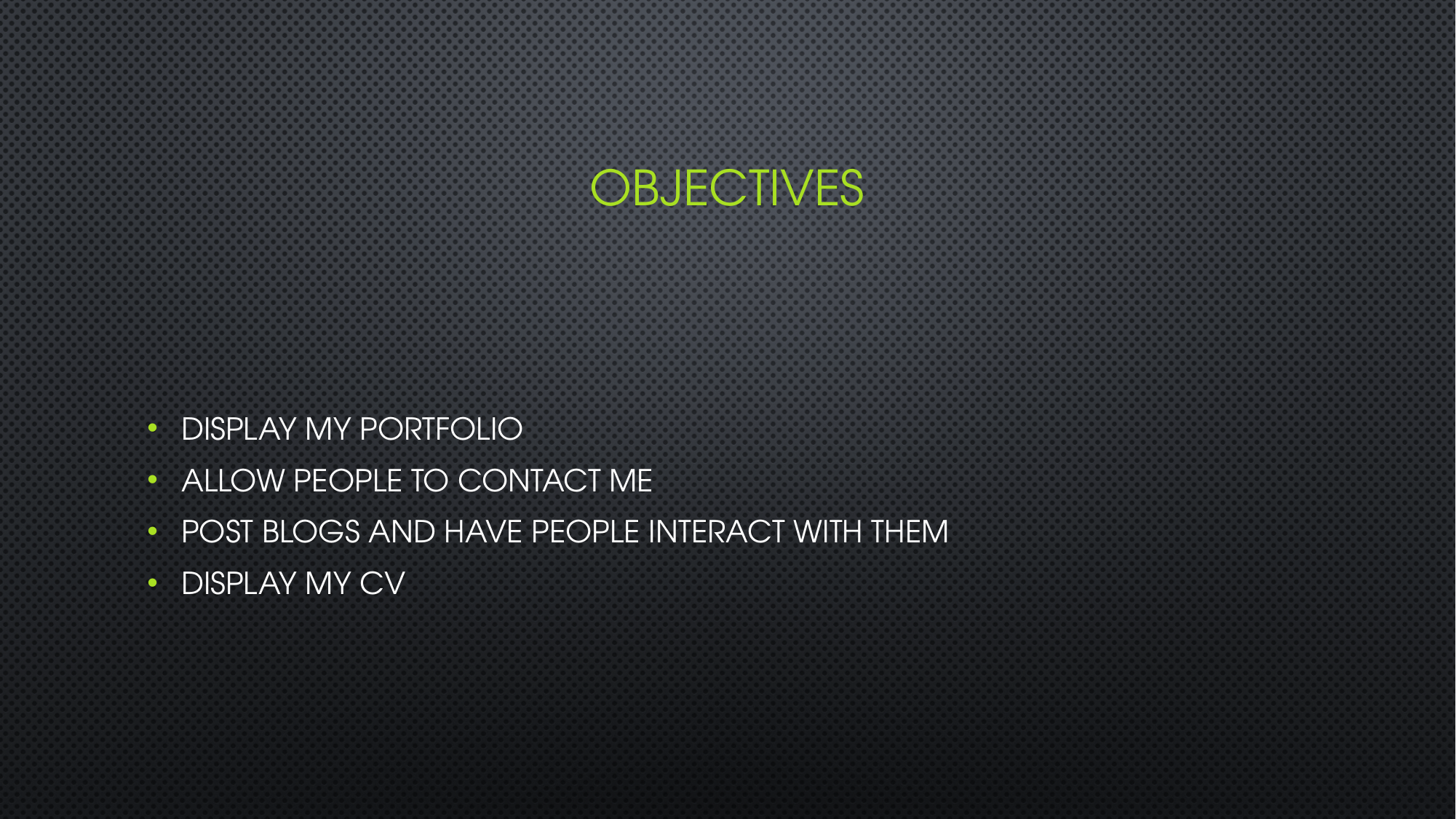

# OBJECTIVEs
Display my portfolio
Allow people to contact me
Post blogs and have people interact with them
Display my CV